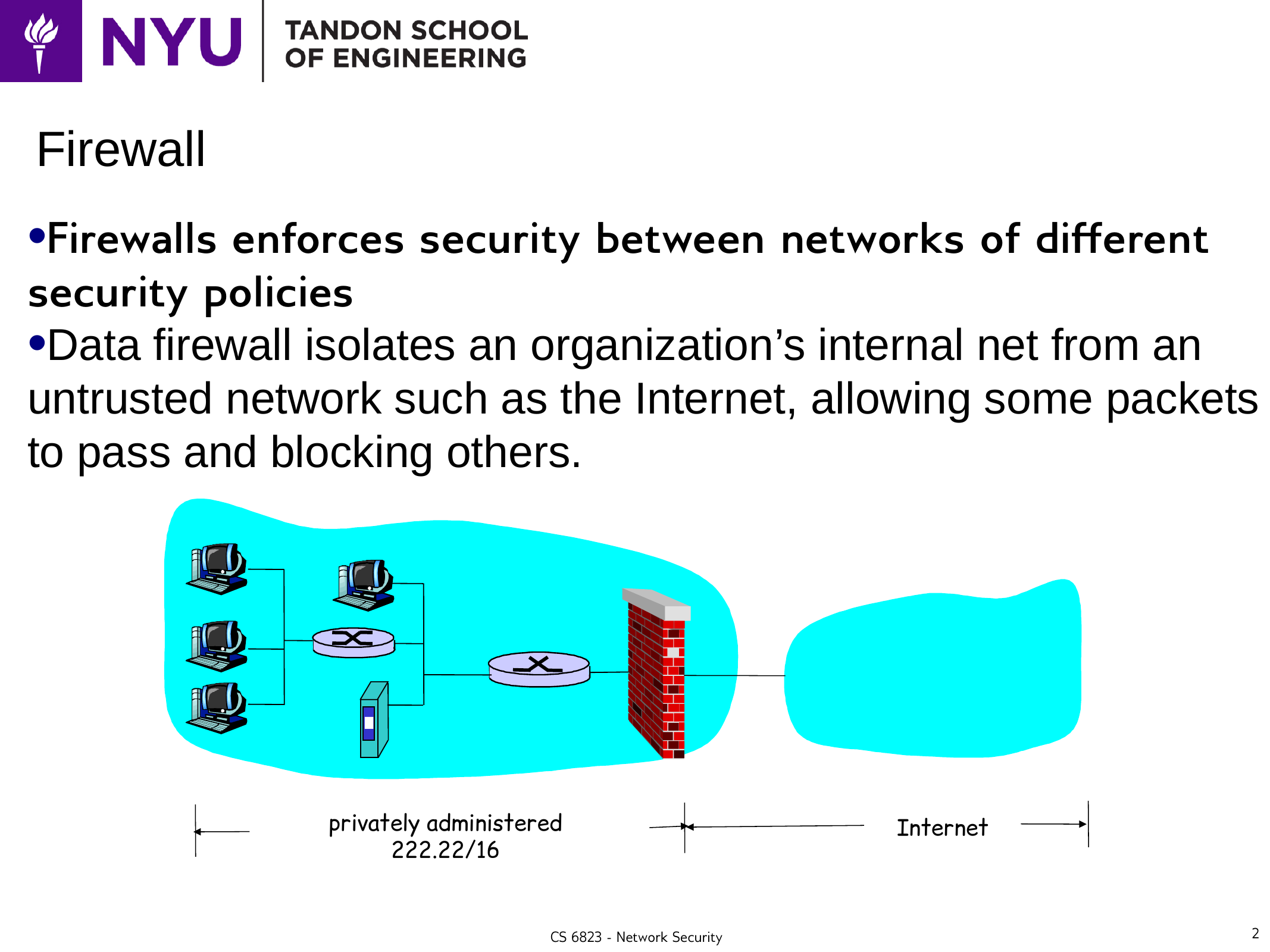

# Firewall
Firewalls enforces security between networks of different security policies
Data firewall isolates an organization’s internal net from an untrusted network such as the Internet, allowing some packets to pass and blocking others.

privately administered
222.22/16
Internet

2
CS 6823 - Network Security